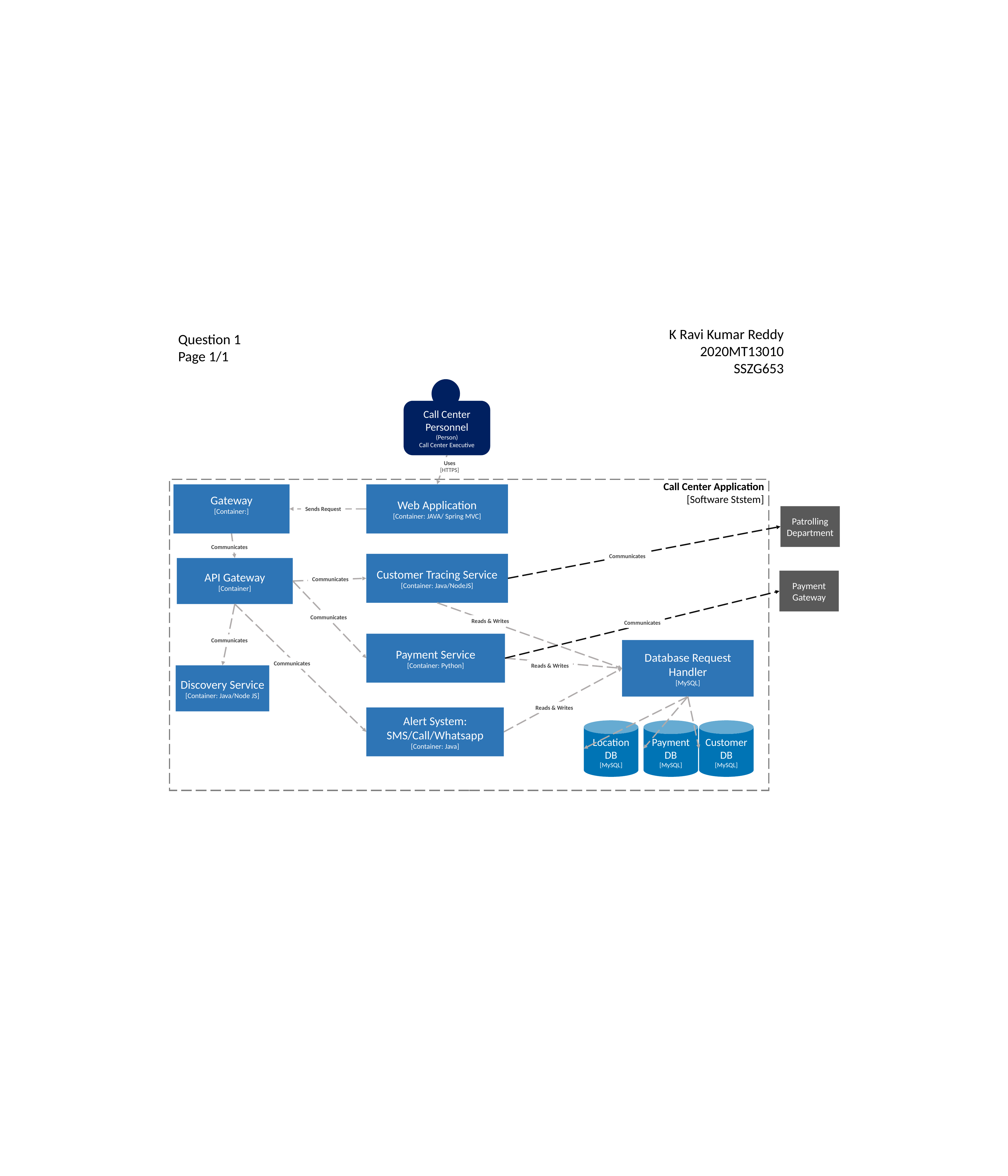

K Ravi Kumar Reddy
2020MT13010
SSZG653
Question 1
Page 1/1

Call Center Personnel
(Person)
Call Center Executive
Uses
[HTTPS]
Call Center Application
[Software Ststem]

Gateway
[Container:]

Web Application
[Container: JAVA/ Spring MVC]
Sends Request
Patrolling Department
Communicates
Communicates
Customer Tracing Service
[Container: Java/NodeJS]
API Gateway
[Container]
Payment Gateway
Communicates
Communicates
Reads & Writes
Communicates
Payment Service
[Container: Python]
Communicates
Database Request Handler
[MySQL]
Communicates
Reads & Writes
Discovery Service
[Container: Java/Node JS]
Reads & Writes
Alert System: SMS/Call/Whatsapp
[Container: Java]
Location DB
[MySQL]
Payment DB
[MySQL]
Customer DB
[MySQL]